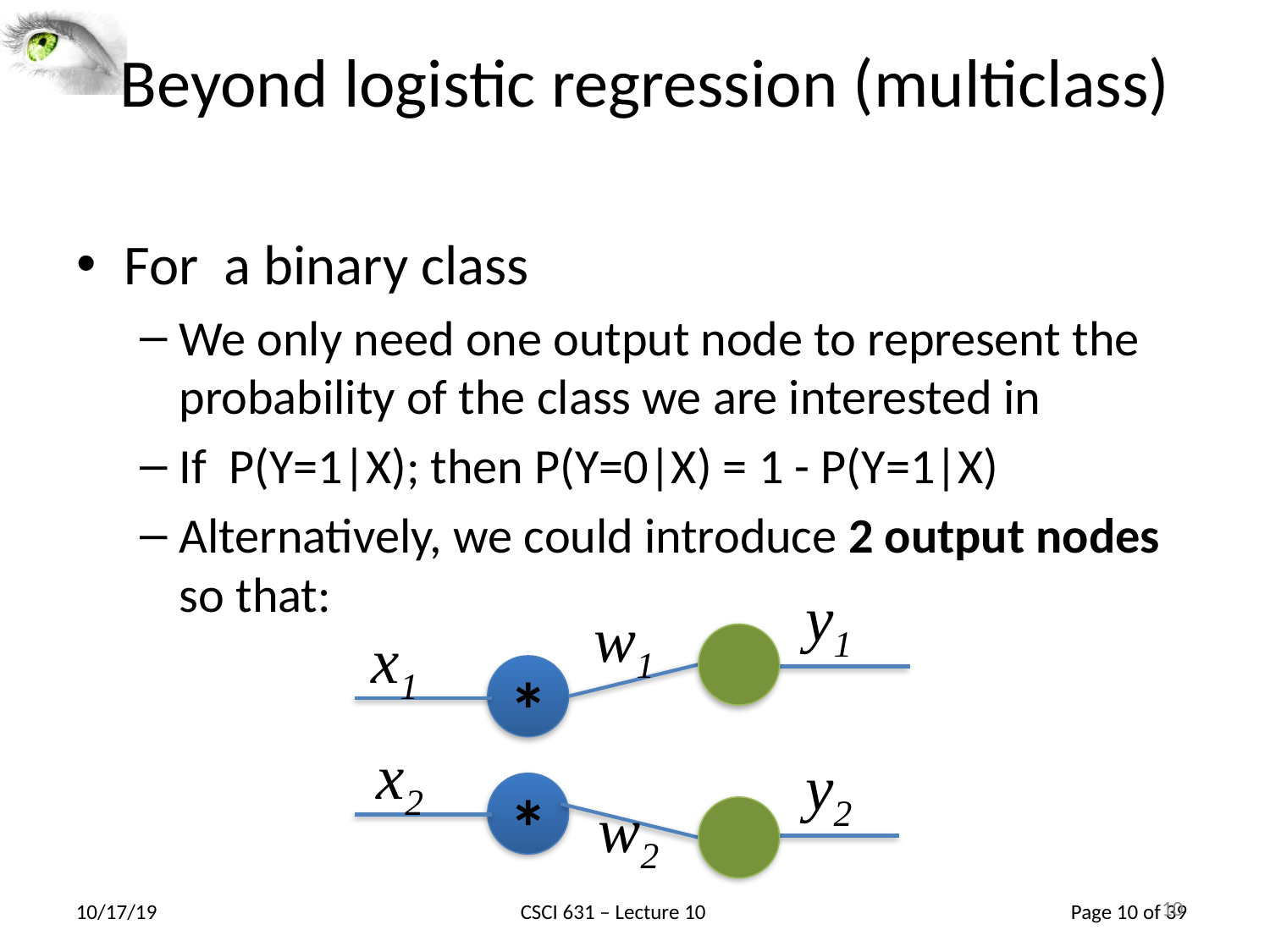

# Beyond logistic regression (multiclass)
For  a binary class
We only need one output node to represent the probability of the class we are interested in
If  P(Y=1|X); then P(Y=0|X) = 1 - P(Y=1|X)
Alternatively, we could introduce 2 output nodes so that:
y1
w1
x1

*

x2
y2
*

w2

10